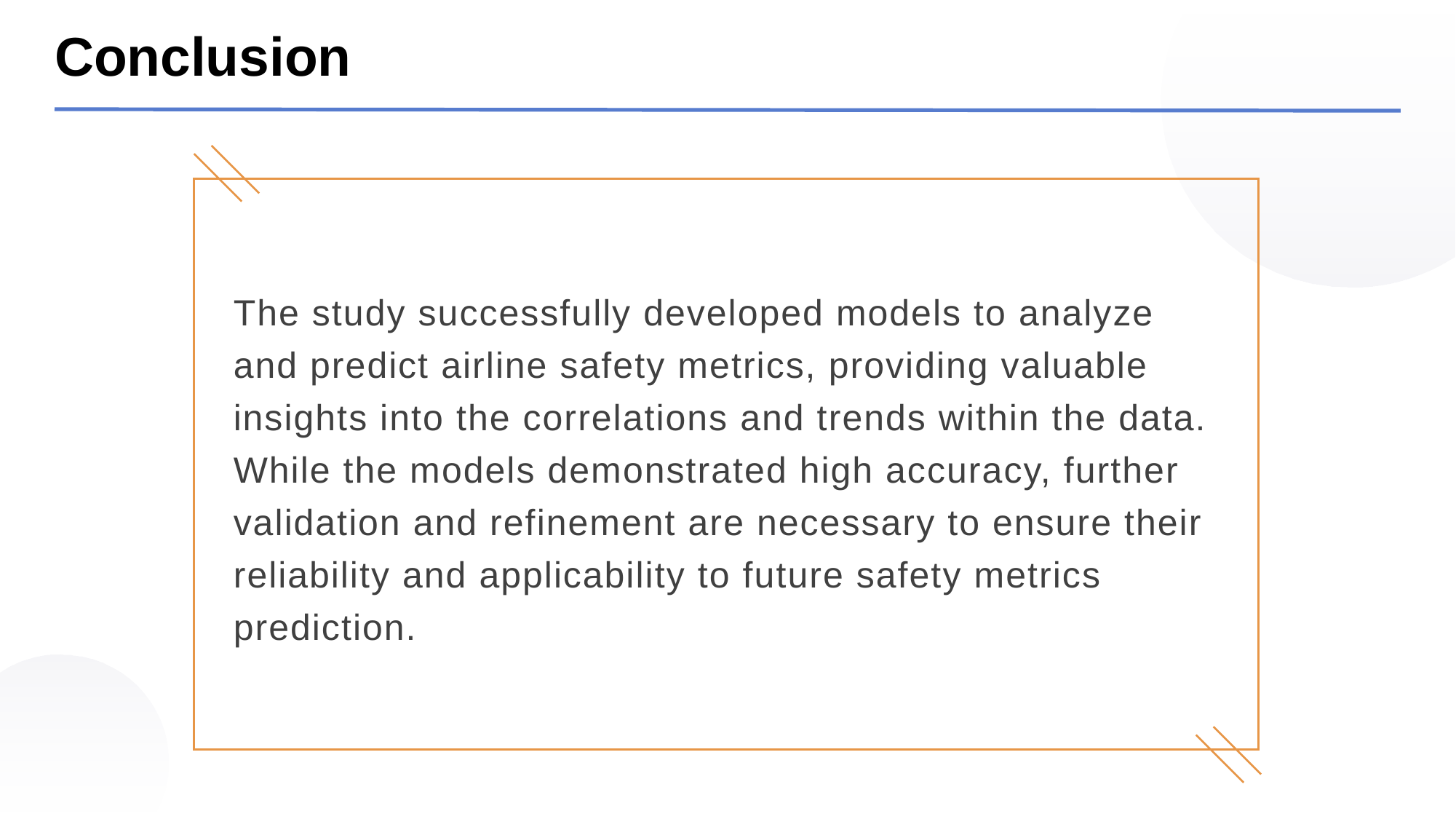

Conclusion

The study successfully developed models to analyze and predict airline safety metrics, providing valuable insights into the correlations and trends within the data. While the models demonstrated high accuracy, further validation and refinement are necessary to ensure their reliability and applicability to future safety metrics prediction.